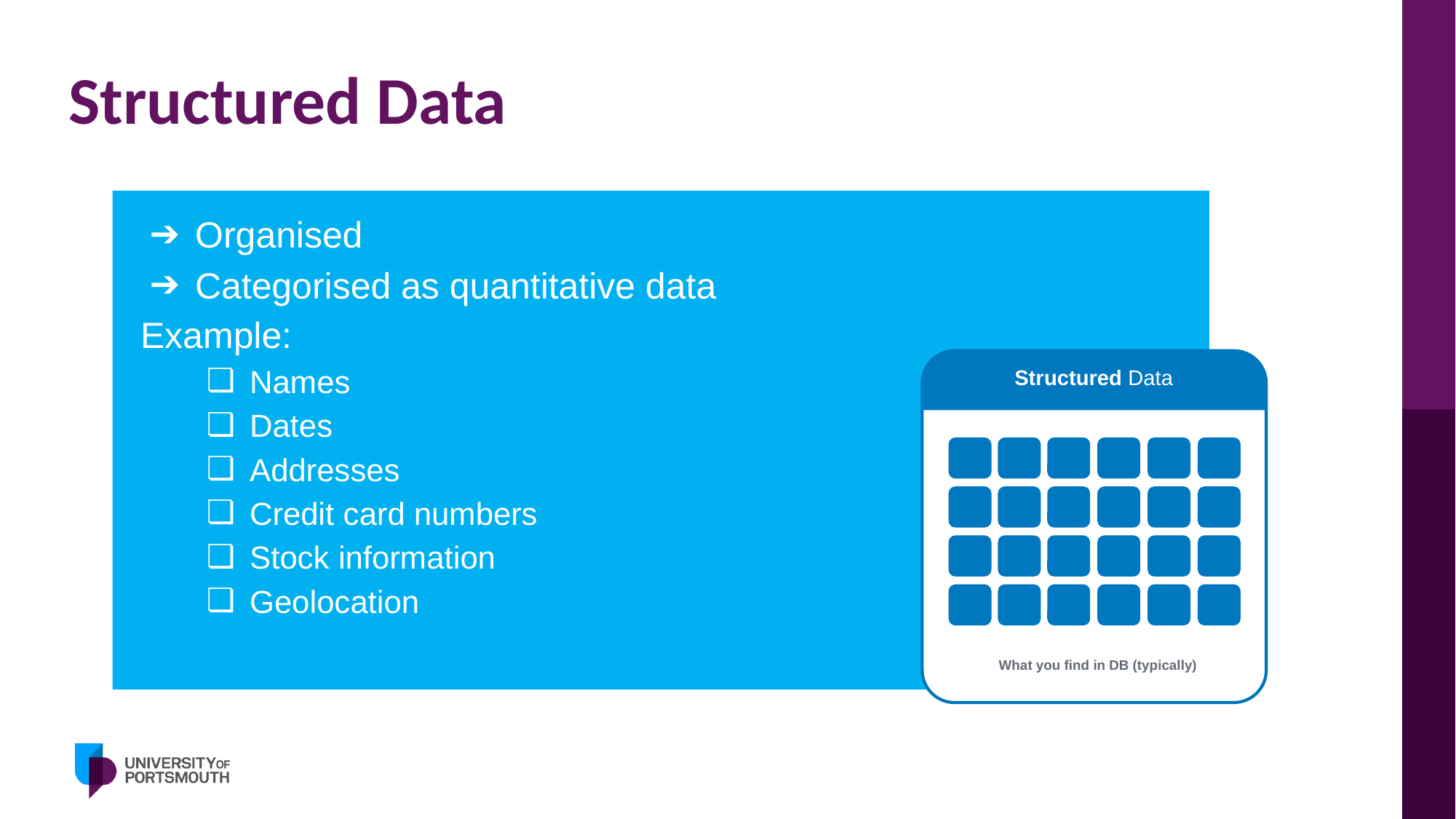

# Structured Data

Organised
Categorised as quantitative data
Example:
Names
Dates
Addresses
Credit card numbers
Stock information
Geolocation

Structured Data

What you find in DB (typically)